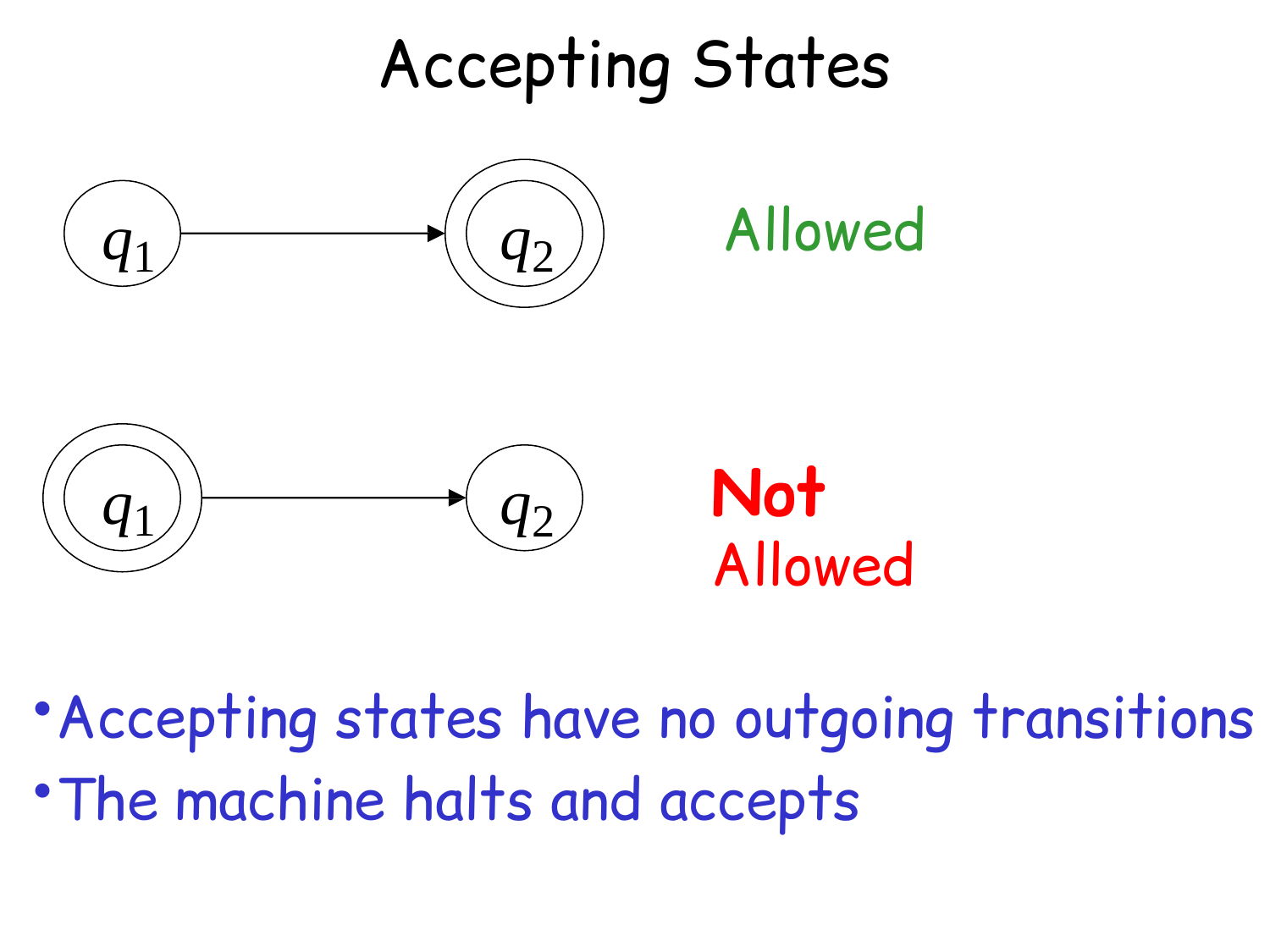

# Accepting States

q2
q1

Allowed

q2
q1

Not Allowed
Accepting states have no outgoing transitions
The machine halts and accepts